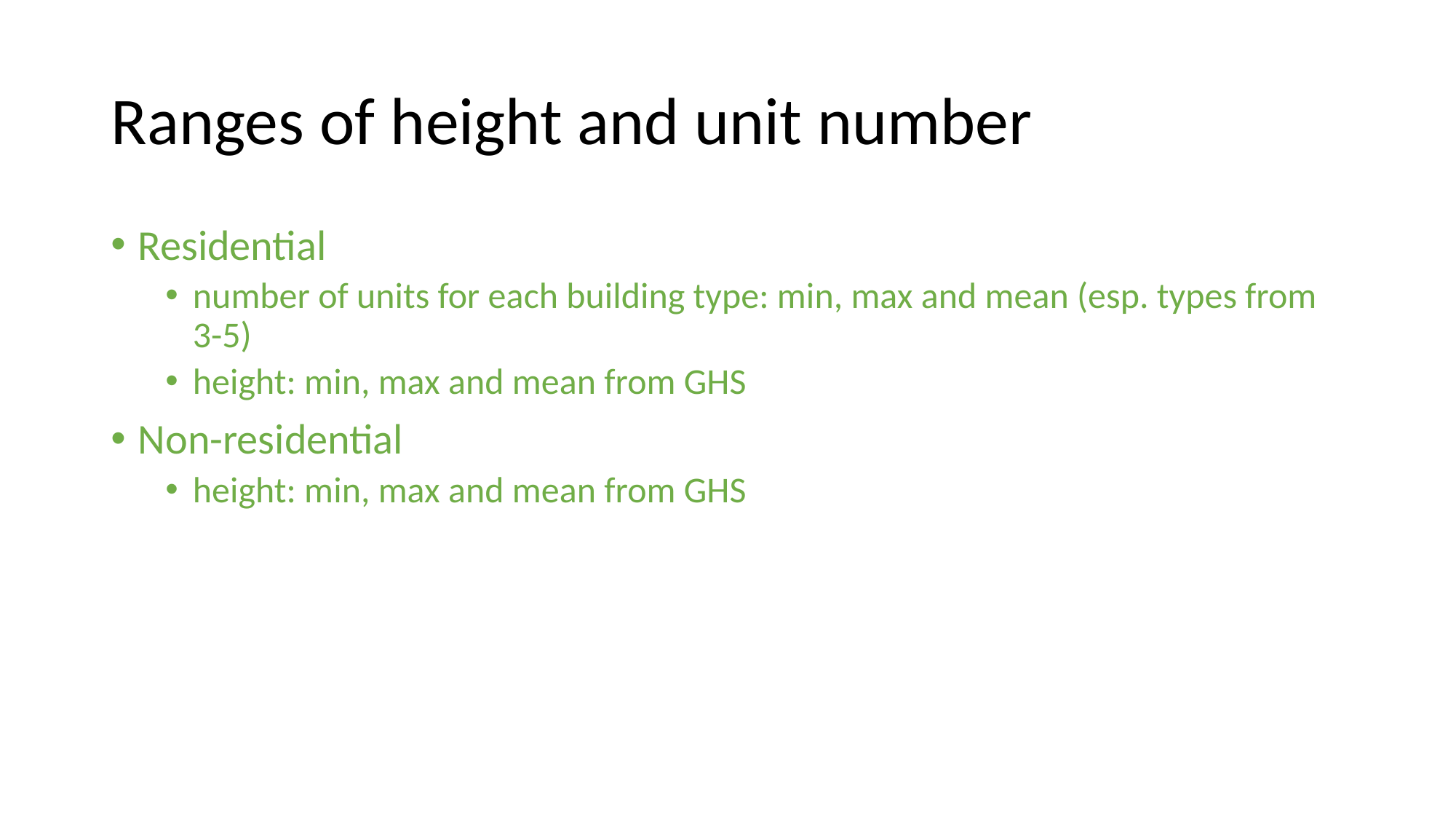

# Ranges of height and unit number
Residential
number of units for each building type: min, max and mean (esp. types from 3-5)
height: min, max and mean from GHS
Non-residential
height: min, max and mean from GHS